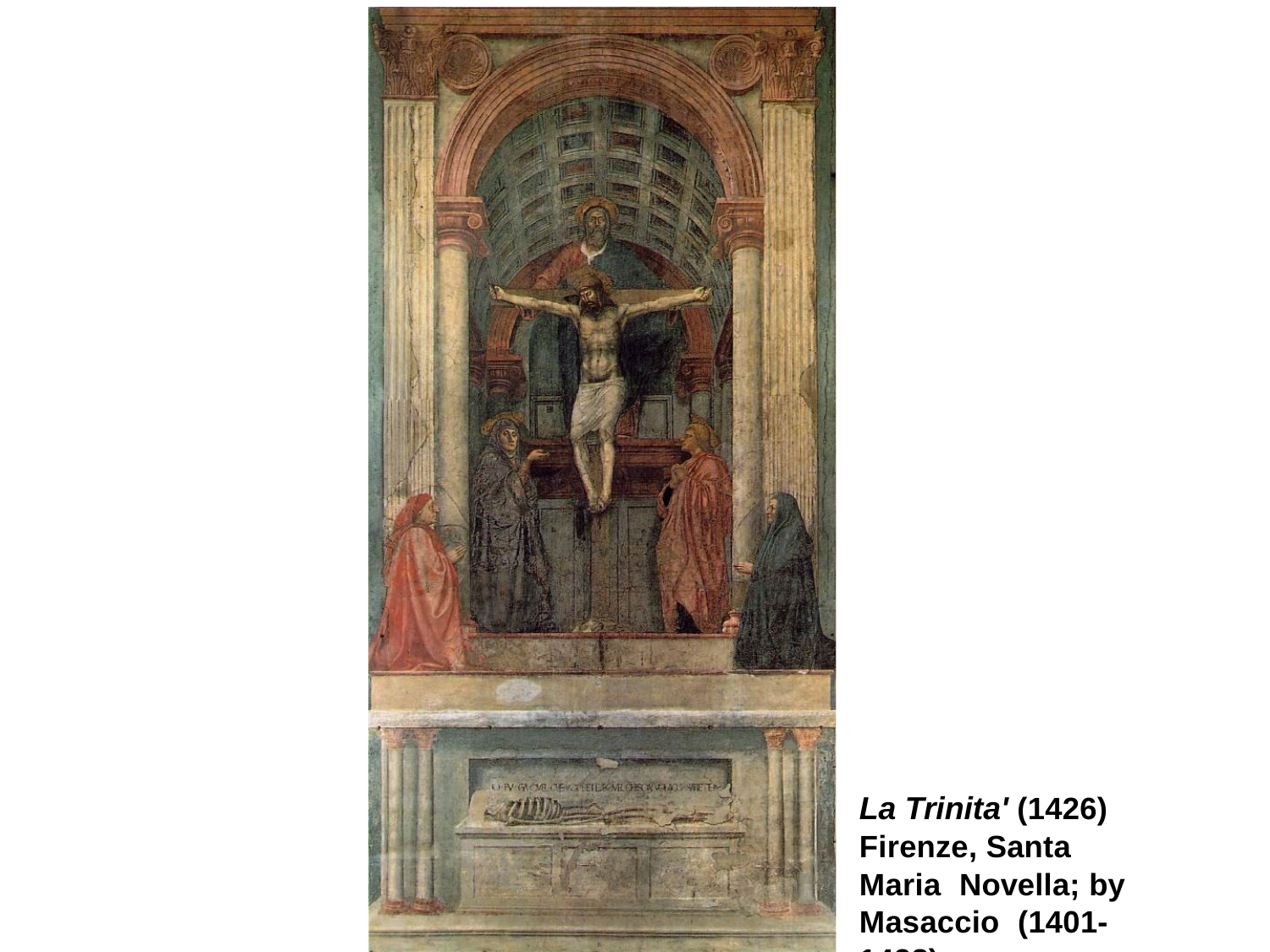

La Trinita' (1426)  Firenze, Santa Maria  Novella; by Masaccio  (1401-1428)